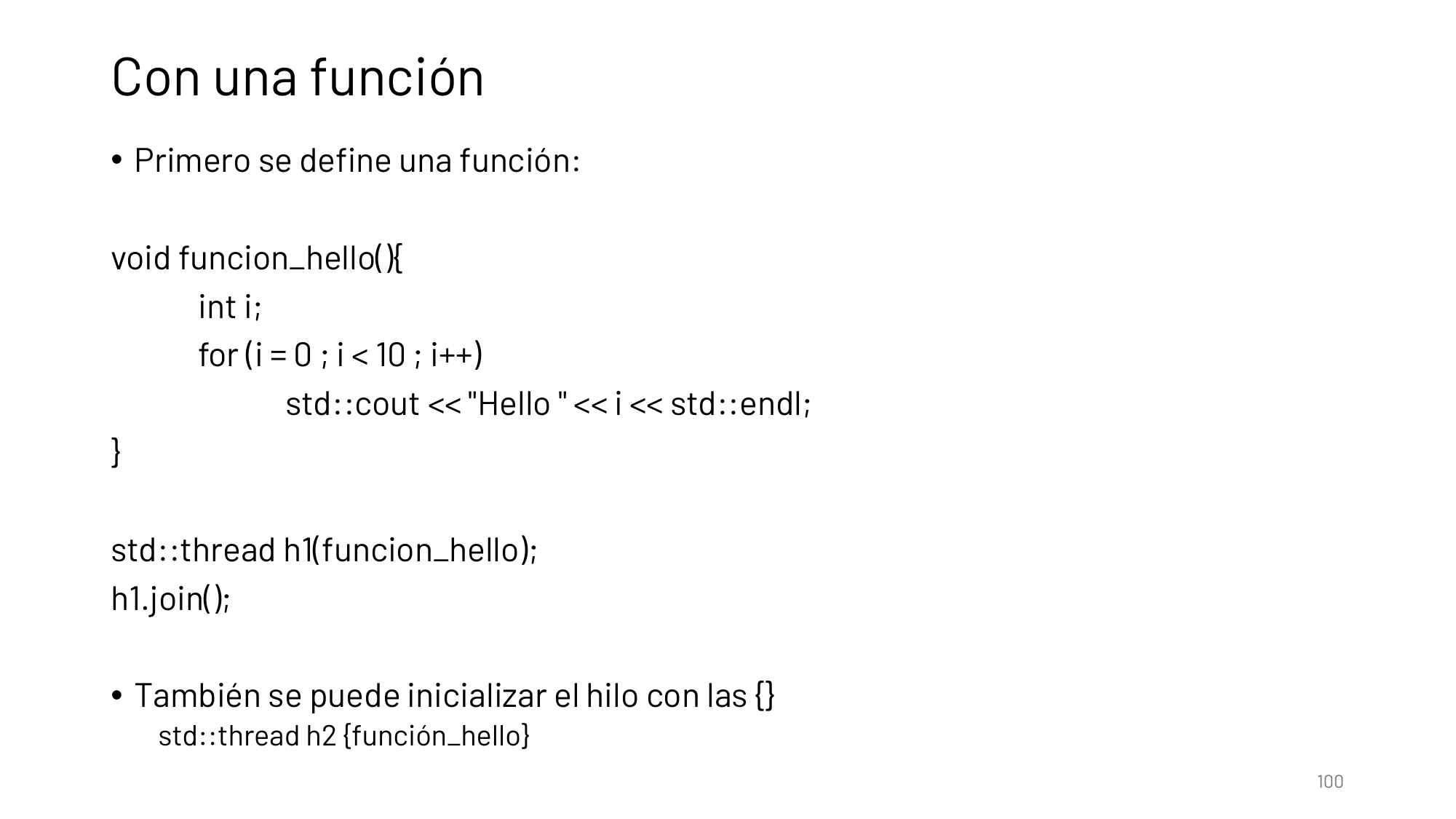

# Con una función
Primero se define una función:

void funcion_hello(){
	int i;
	for (i = 0 ; i < 10 ; i++)
		std::cout << "Hello " << i << std::endl;
}

std::thread h1(funcion_hello);
h1.join();

También se puede inicializar el hilo con las {}
std::thread h2 {función_hello}

100